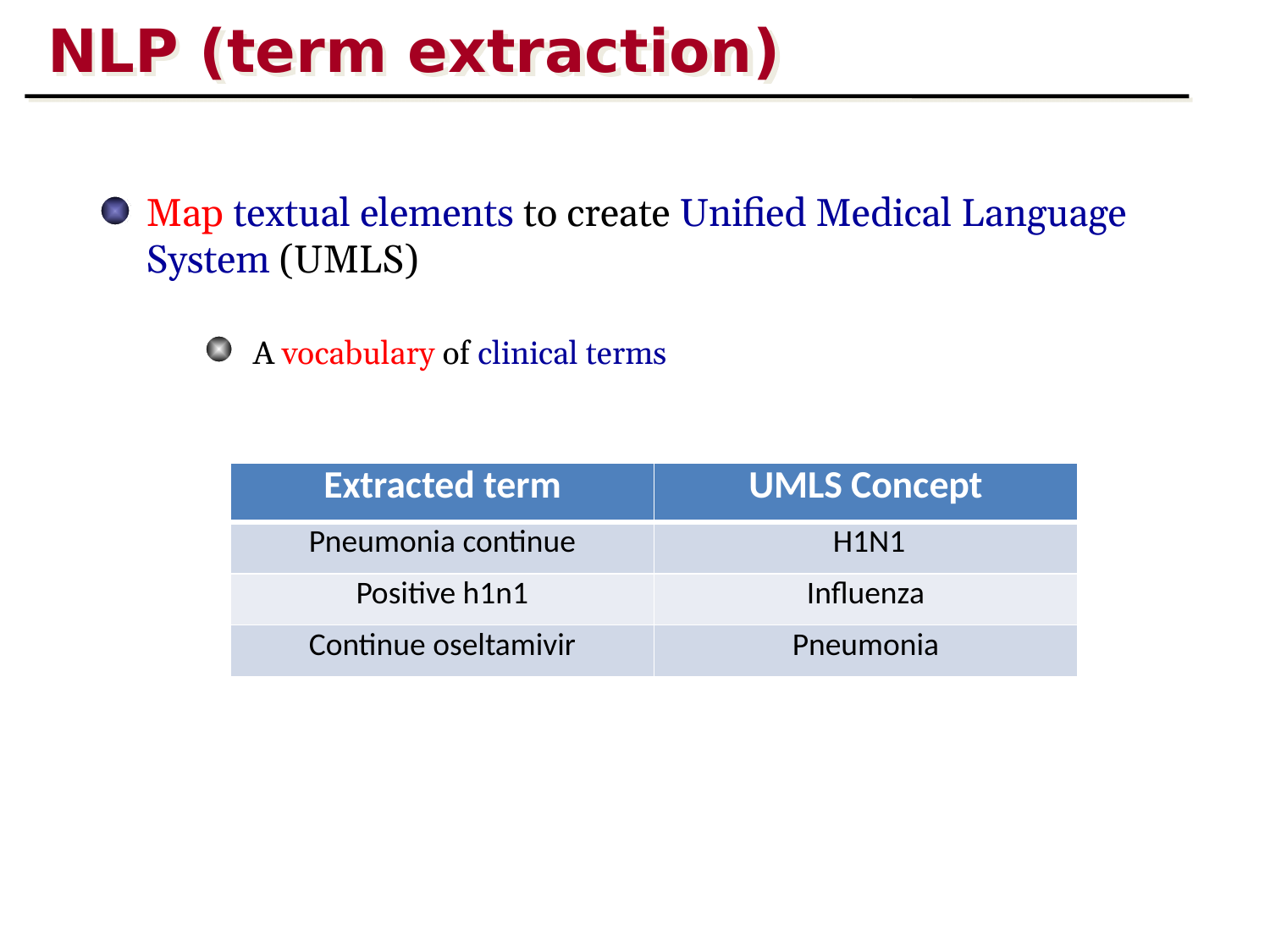

NLP (term extraction)

Map textual elements to create Unified Medical Language System (UMLS)

  A vocabulary of clinical terms

| Extracted term | UMLS Concept |
| --- | --- |
| Pneumonia continue | H1N1 |
| Positive h1n1 | Influenza |
| Continue oseltamivir | Pneumonia |